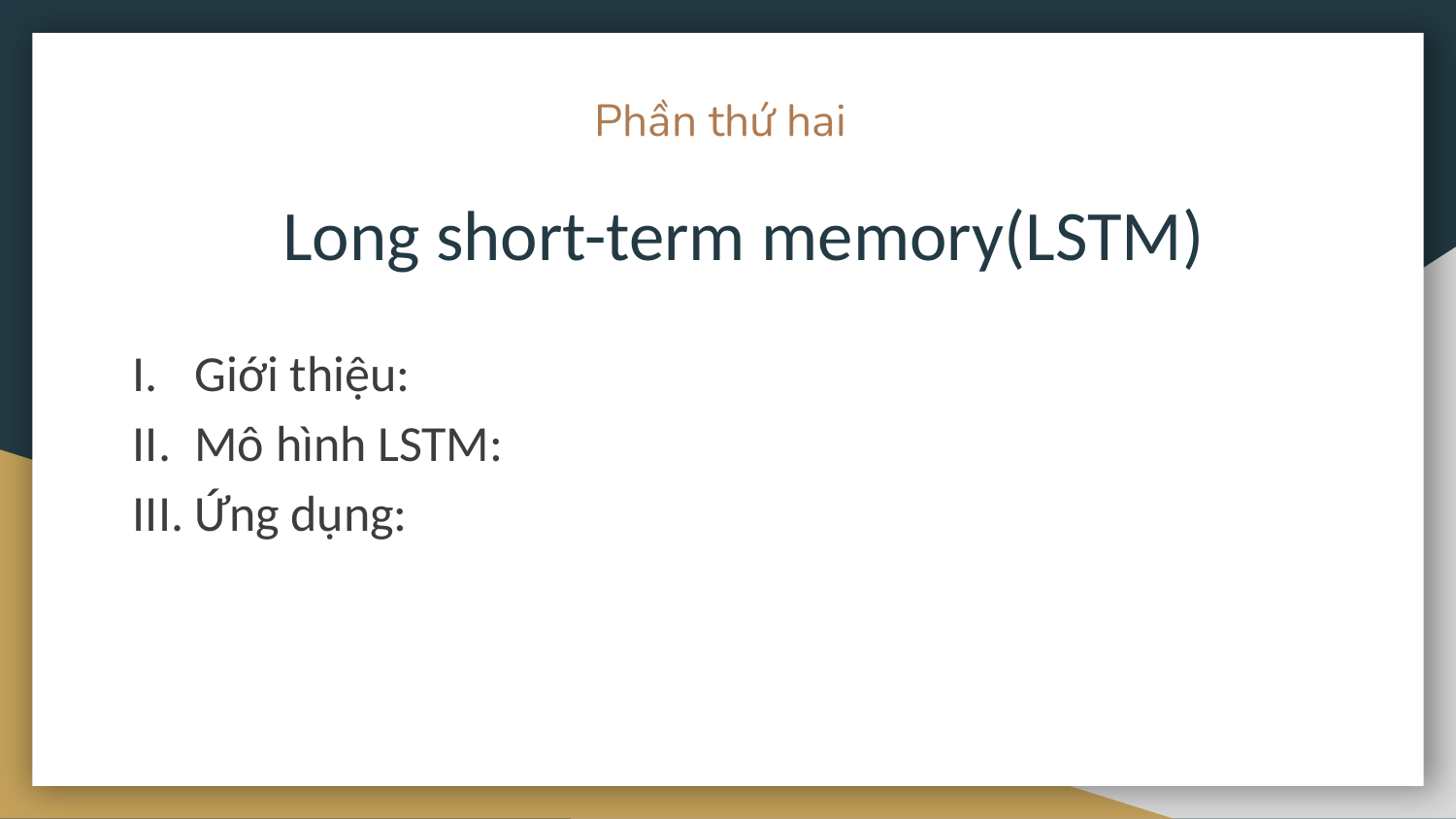

# Phần thứ hai
	     Long short-term memory(LSTM)

Giới thiệu:
Mô hình LSTM:
Ứng dụng: